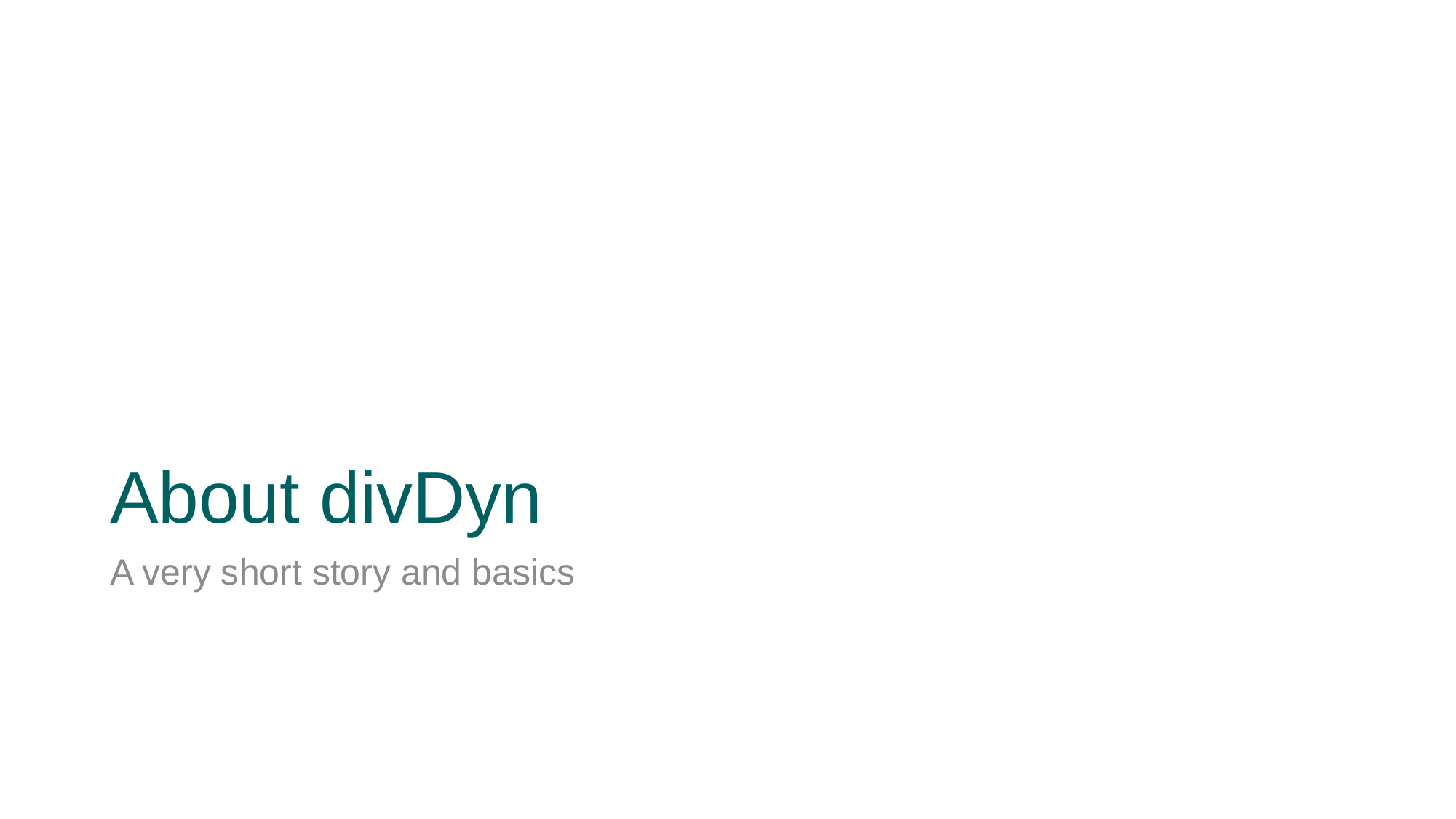

# About divDyn
A very short story and basics